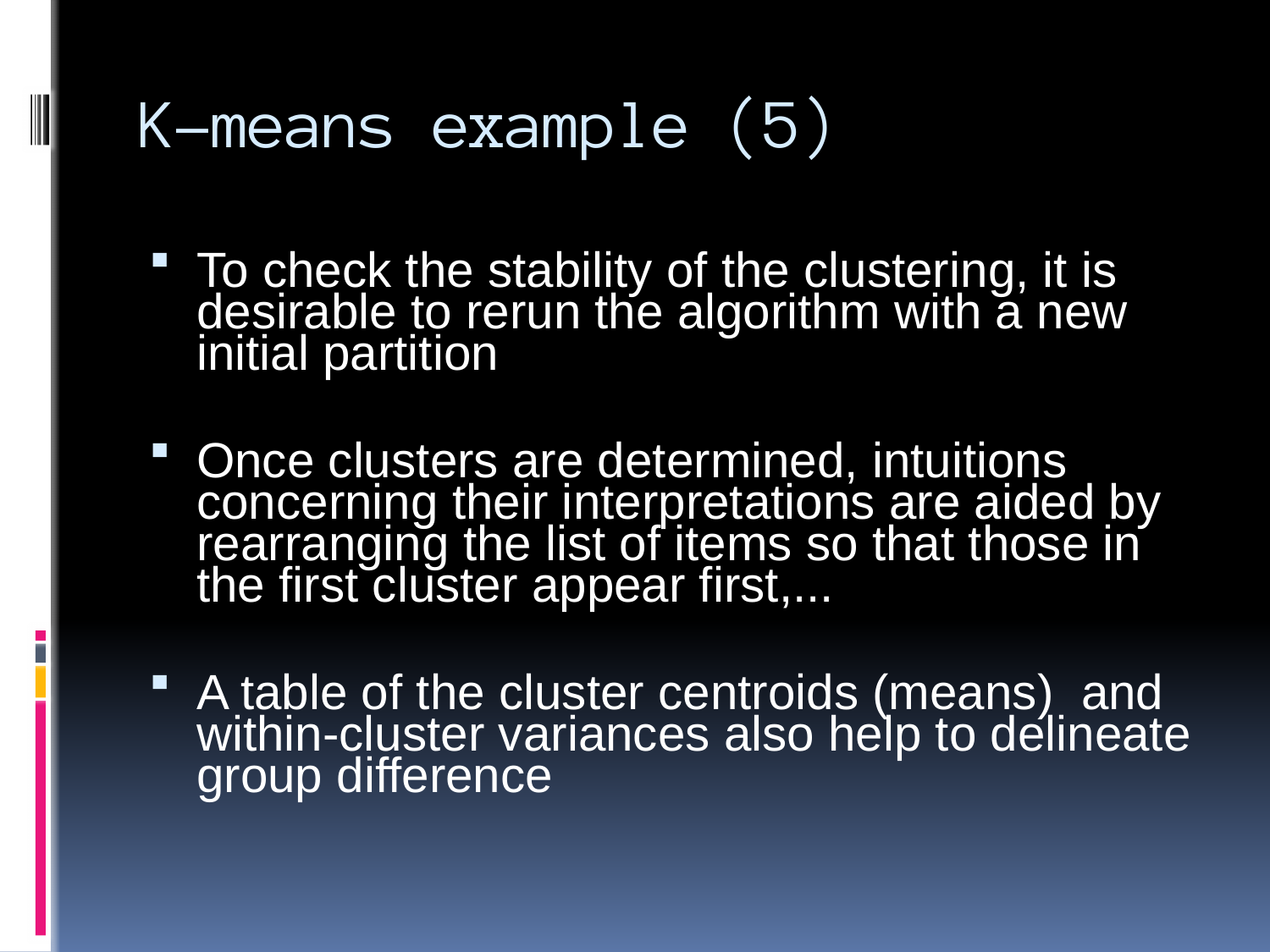

# K-means example (5)
To check the stability of the clustering, it is desirable to rerun the algorithm with a new initial partition

Once clusters are determined, intuitions concerning their interpretations are aided by rearranging the list of items so that those in the first cluster appear first,...

A table of the cluster centroids (means)  and within-cluster variances also help to delineate group difference